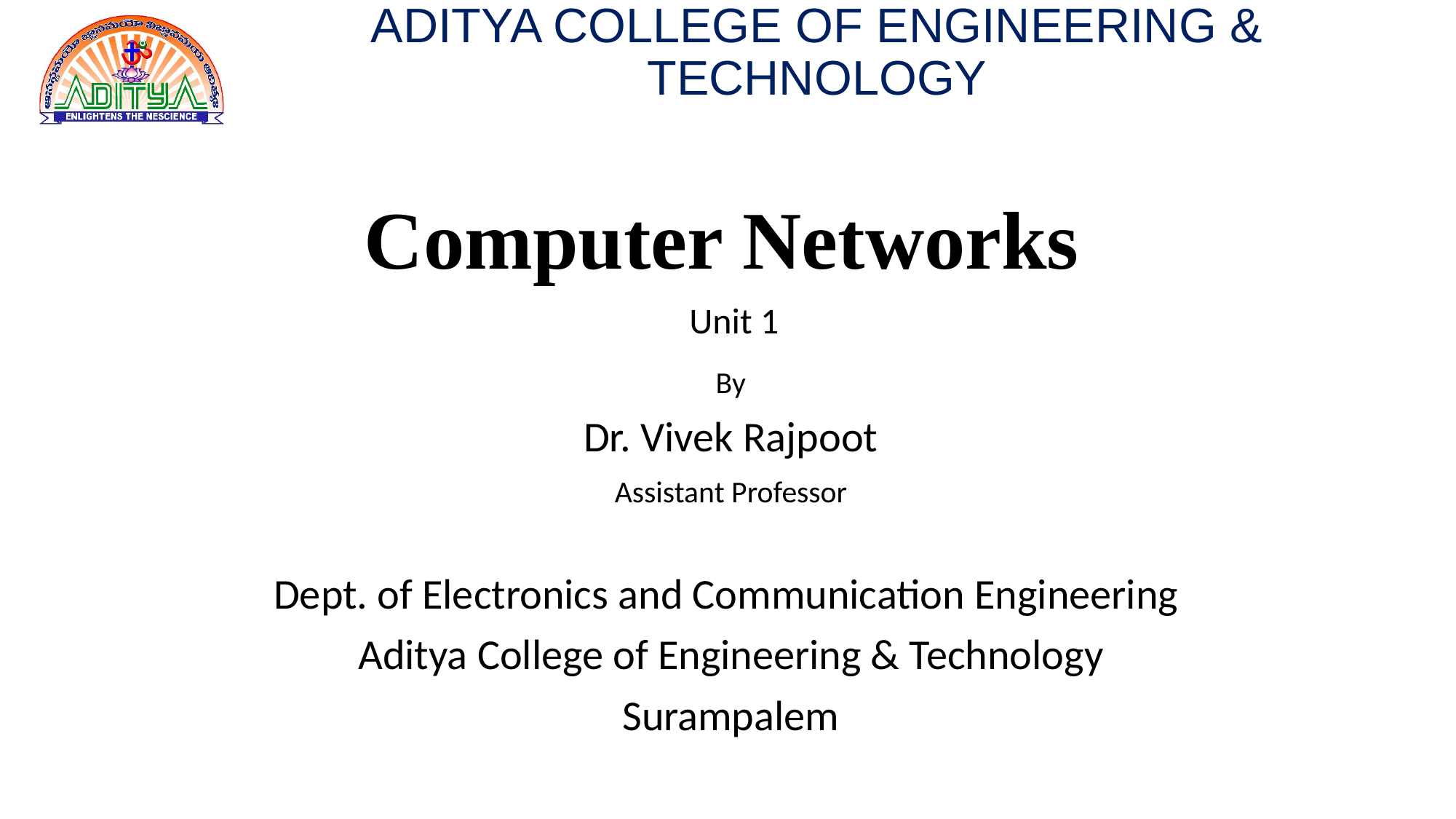

Computer Networks
   Unit 1
By
Dr. Vivek Rajpoot
Assistant Professor

Dept. of Electronics and Communication Engineering
Aditya College of Engineering & Technology
Surampalem